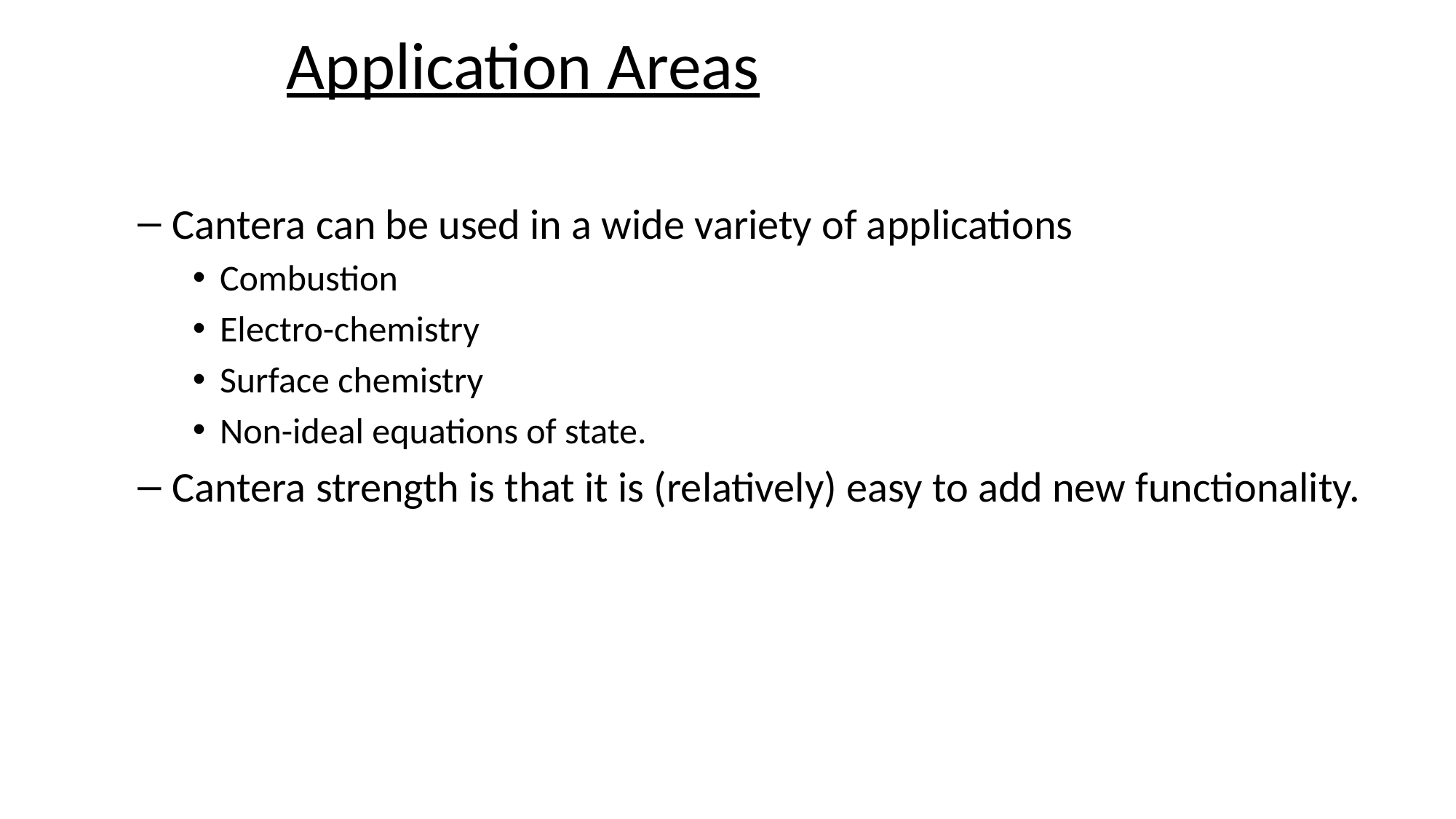

Application Areas
Cantera can be used in a wide variety of applications
Combustion
Electro-chemistry
Surface chemistry
Non-ideal equations of state.
Cantera strength is that it is (relatively) easy to add new functionality.